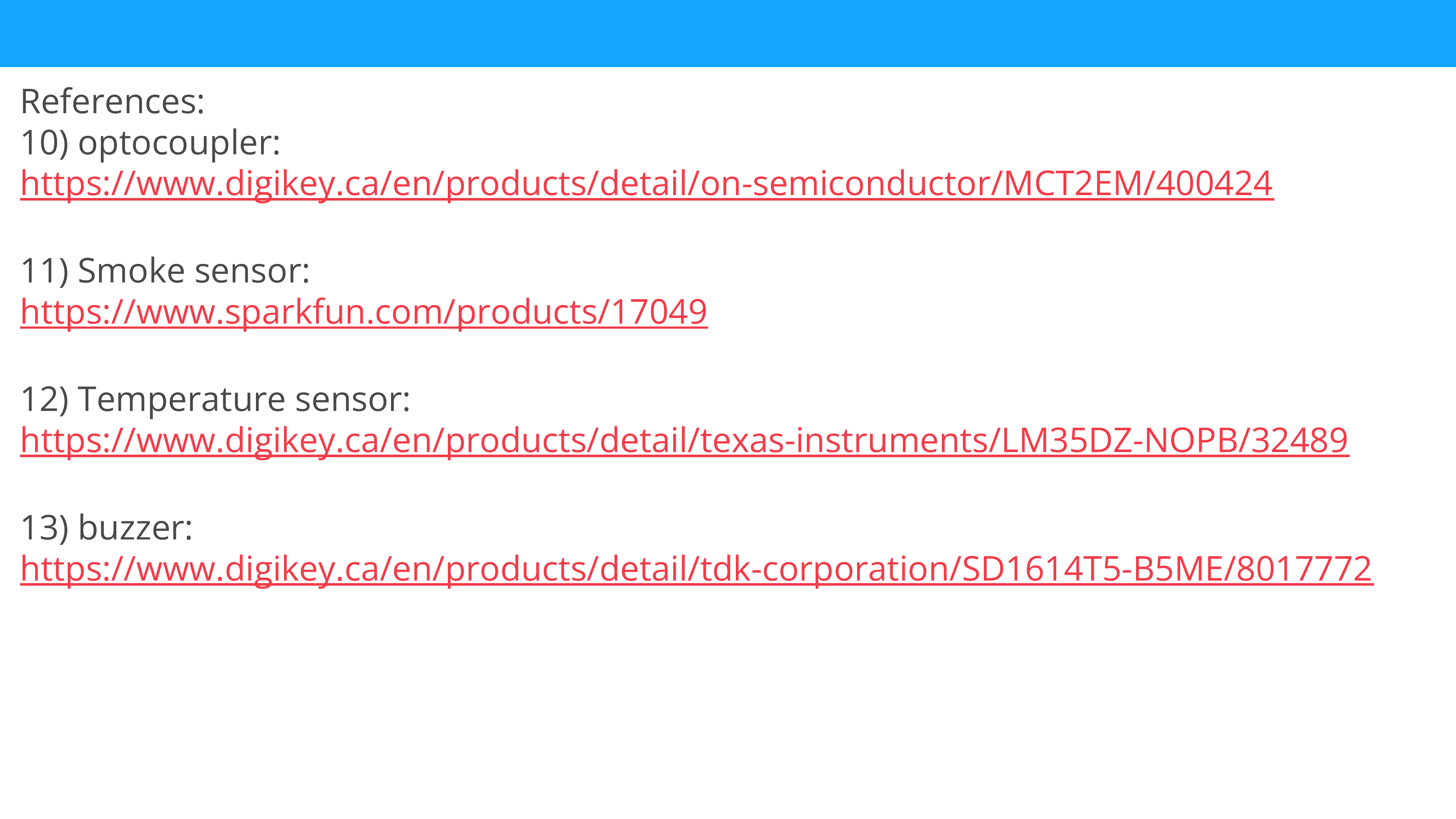

References:
10) optocoupler:
https://www.digikey.ca/en/products/detail/on-semiconductor/MCT2EM/400424

11) Smoke sensor:
https://www.sparkfun.com/products/17049

12) Temperature sensor:
https://www.digikey.ca/en/products/detail/texas-instruments/LM35DZ-NOPB/32489

13) buzzer:
https://www.digikey.ca/en/products/detail/tdk-corporation/SD1614T5-B5ME/8017772